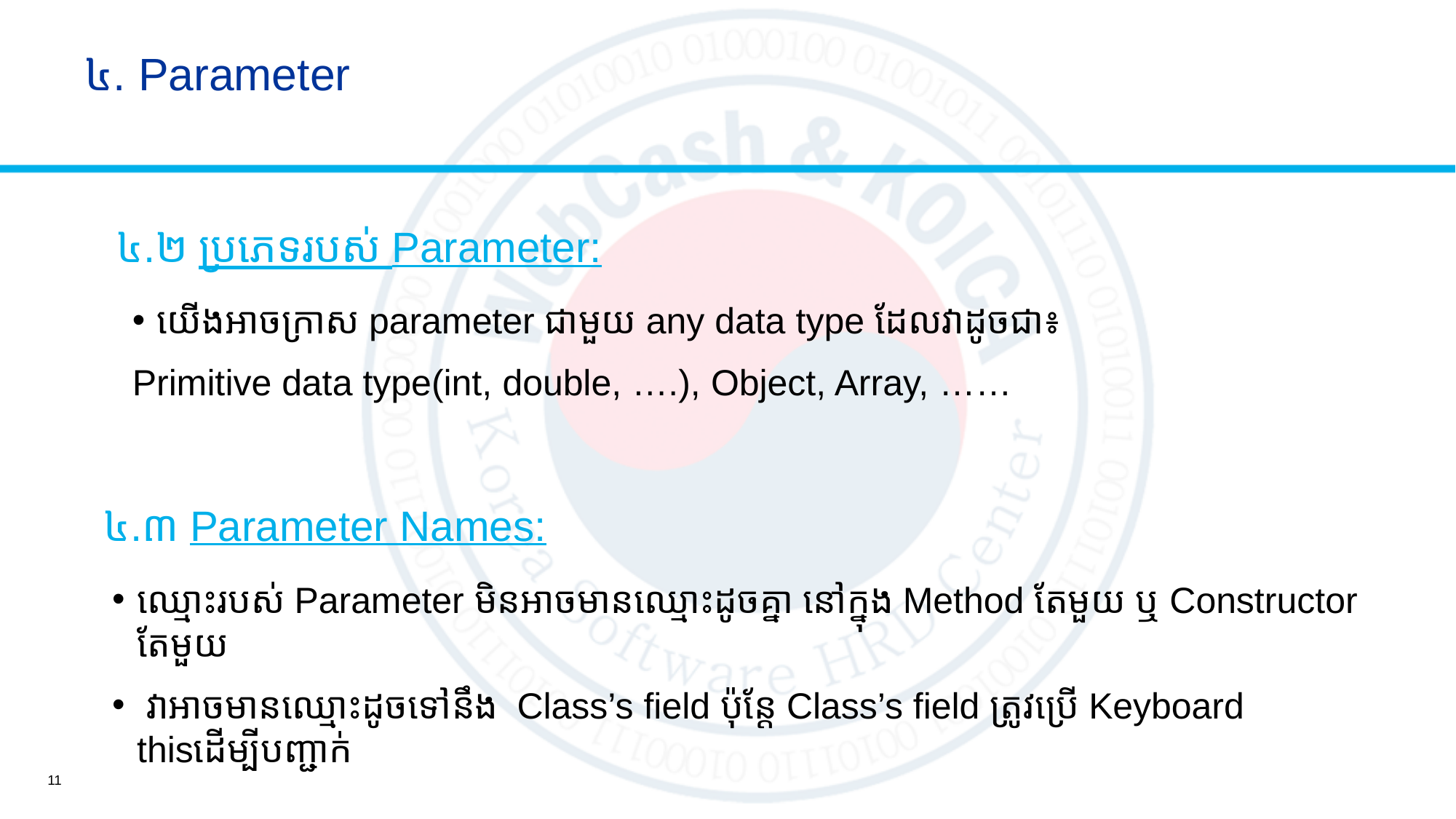

# ៤. Parameter
៤.២ ប្រភេទរបស់ Parameter:
យើងអាចក្រាស parameter ជាមួយ any data type ដែលវាដូចជា៖
Primitive data type(int, double, ….), Object, Array, ……

៤.៣ Parameter Names:
ឈ្មោះរបស់ Parameter មិនអាចមានឈ្មោះដូចគ្នា នៅក្នុង Method តែមួយ ឬ Constructor តែមួយ
 វាអាចមានឈ្មោះដូចទៅនឹង  Class’s field ប៉ុន្តែ Class’s field ត្រូវប្រើ Keyboard thisដើម្បីបញ្ជាក់
11